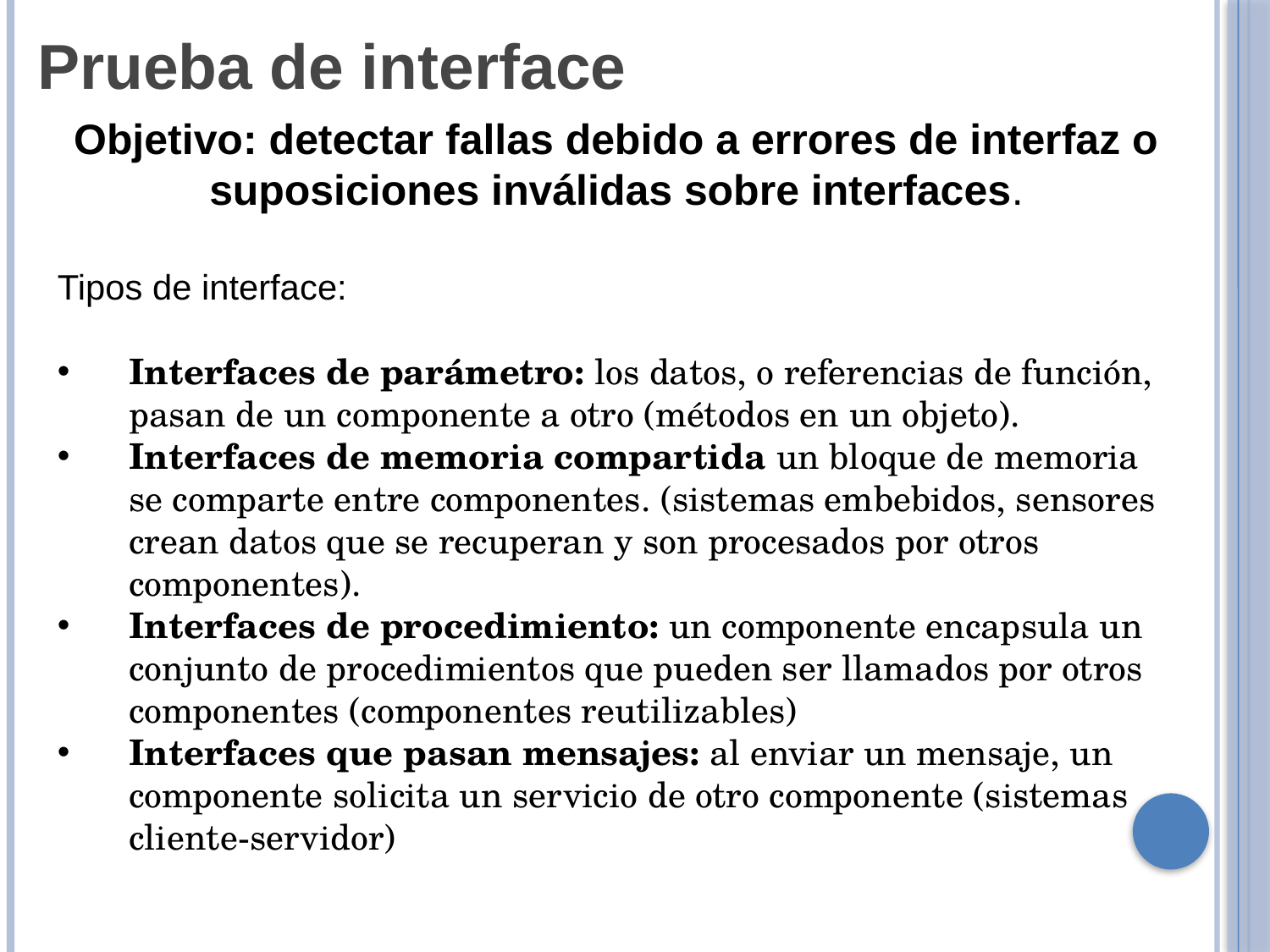

Prueba de interface

Objetivo: detectar fallas debido a errores de interfaz o suposiciones inválidas sobre interfaces.

Tipos de interface:

Interfaces de parámetro: los datos, o referencias de función, pasan de un componente a otro (métodos en un objeto).
Interfaces de memoria compartida un bloque de memoria se comparte entre componentes. (sistemas embebidos, sensores crean datos que se recuperan y son procesados por otros componentes).
Interfaces de procedimiento: un componente encapsula un conjunto de procedimientos que pueden ser llamados por otros componentes (componentes reutilizables)
Interfaces que pasan mensajes: al enviar un mensaje, un componente solicita un servicio de otro componente (sistemas cliente-servidor)